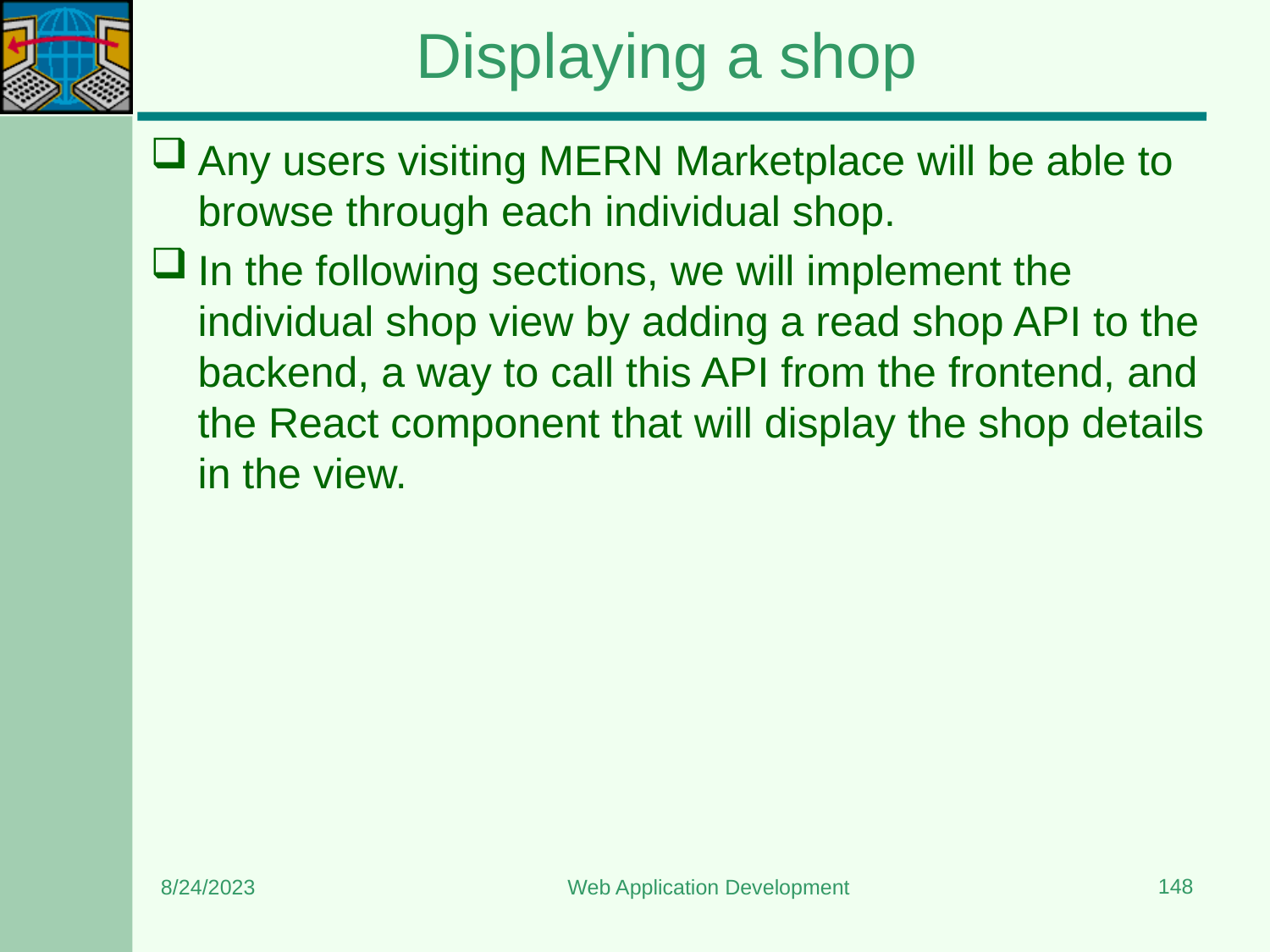

# Displaying a shop
Any users visiting MERN Marketplace will be able to browse through each individual shop.
In the following sections, we will implement the individual shop view by adding a read shop API to the backend, a way to call this API from the frontend, and the React component that will display the shop details in the view.
148
8/24/2023
Web Application Development